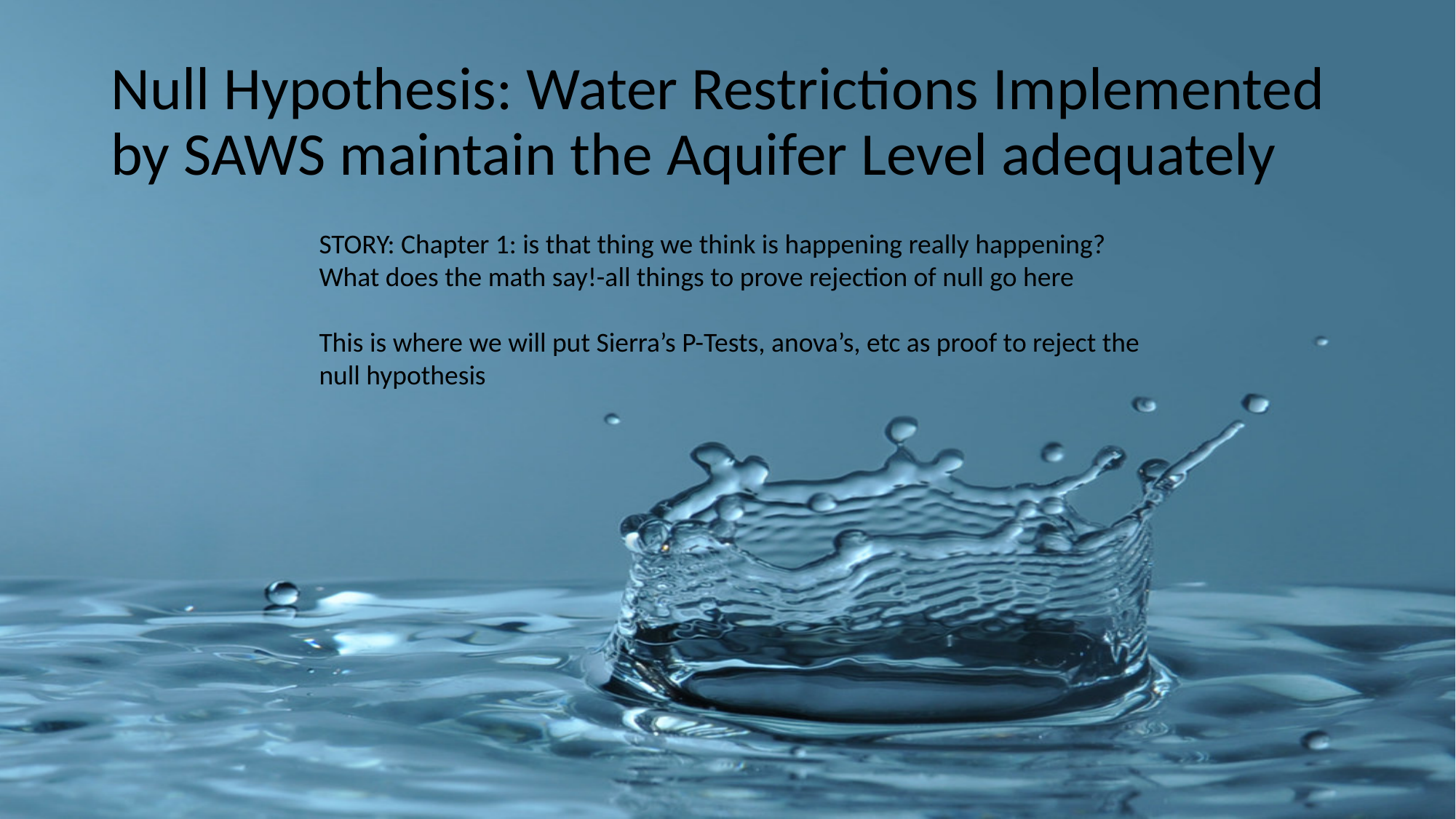

# Null Hypothesis: Water Restrictions Implemented by SAWS maintain the Aquifer Level adequately
STORY: Chapter 1: is that thing we think is happening really happening? What does the math say!-all things to prove rejection of null go here

This is where we will put Sierra’s P-Tests, anova’s, etc as proof to reject the null hypothesis